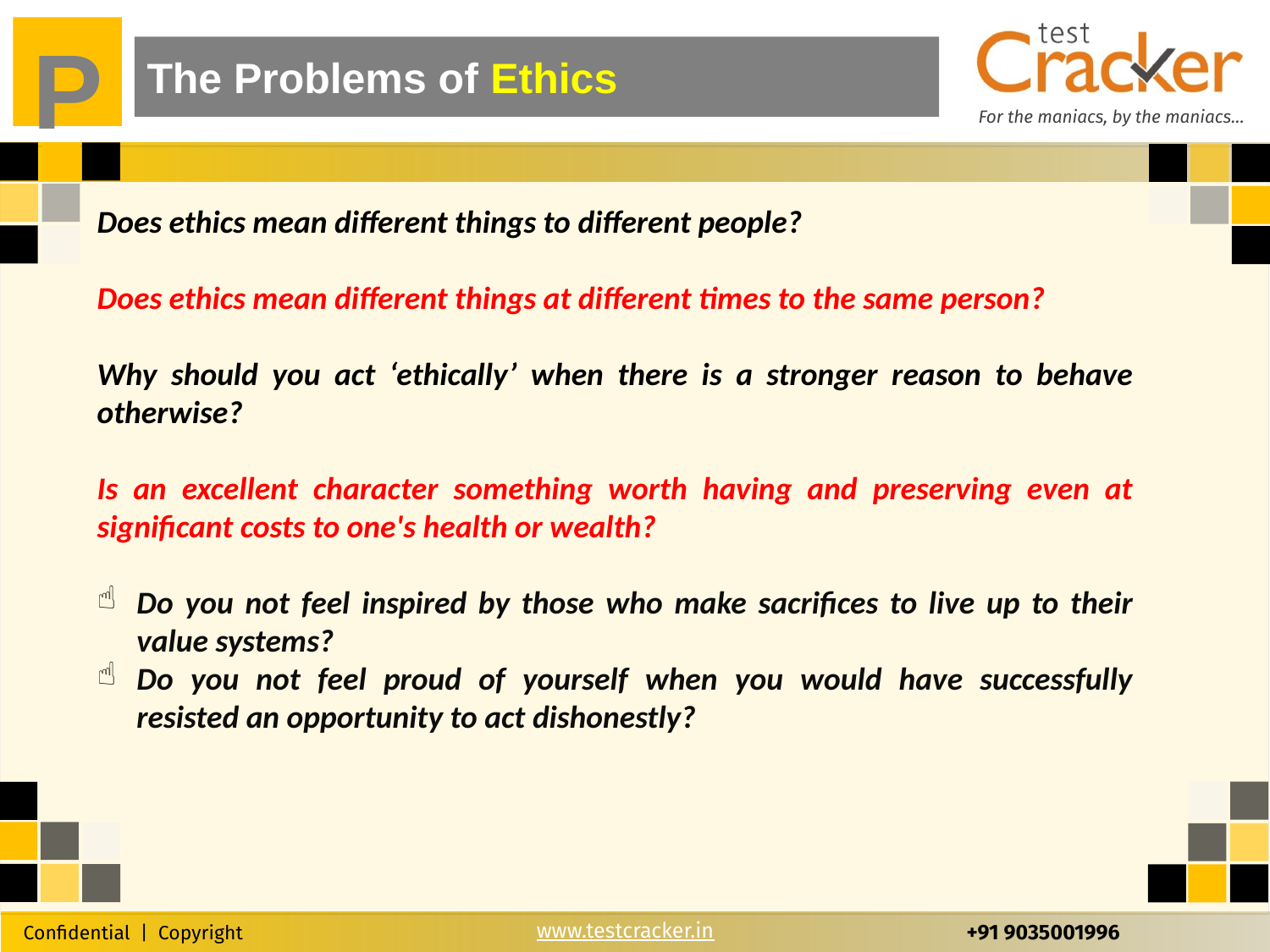

The Problems of Ethics
Does ethics mean different things to different people?

Does ethics mean different things at different times to the same person?

Why should you act ‘ethically’ when there is a stronger reason to behave otherwise?

Is an excellent character something worth having and preserving even at significant costs to one's health or wealth?

Do you not feel inspired by those who make sacrifices to live up to their value systems?
Do you not feel proud of yourself when you would have successfully resisted an opportunity to act dishonestly?